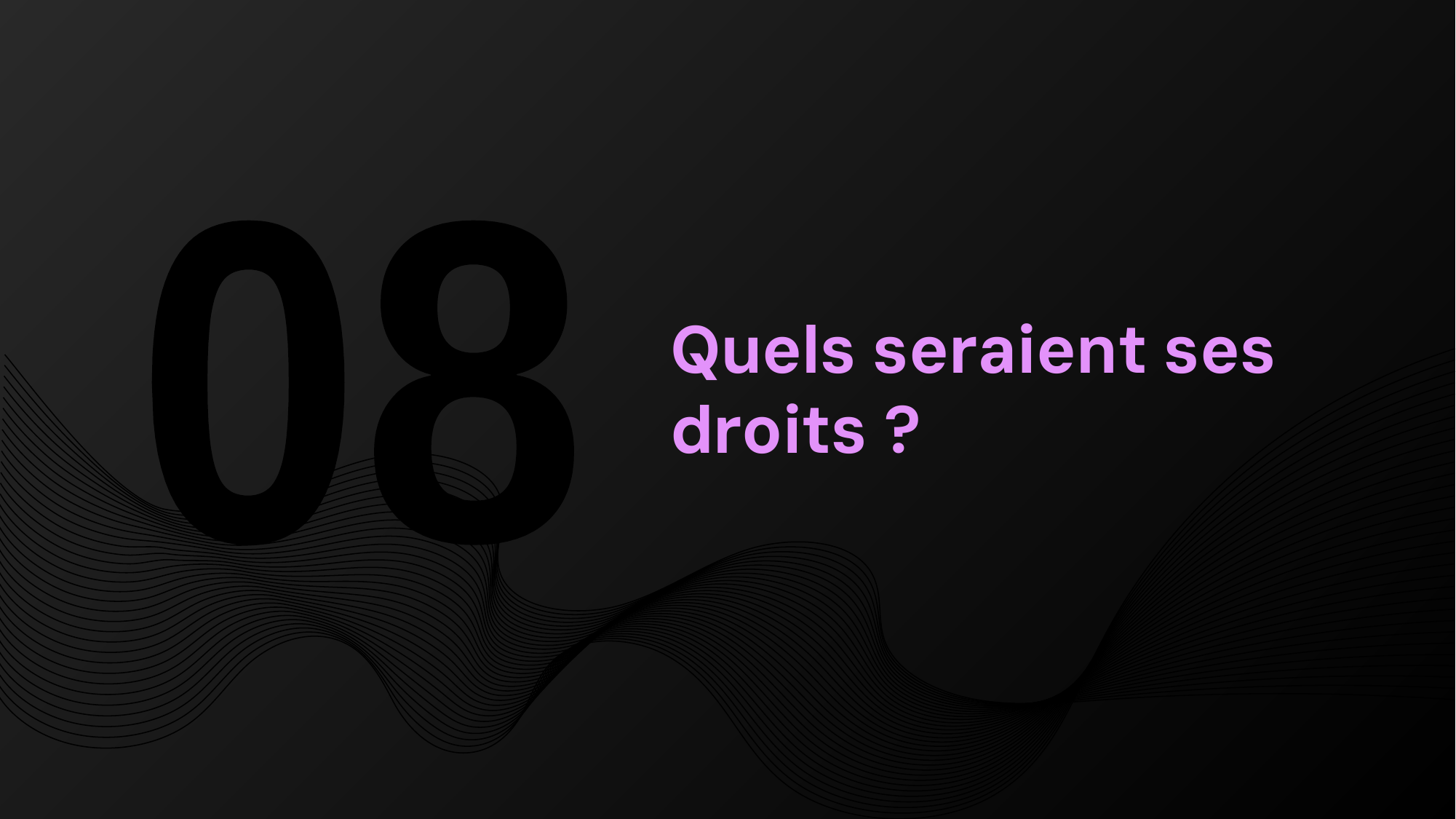

08
# Quels seraient ses droits ?